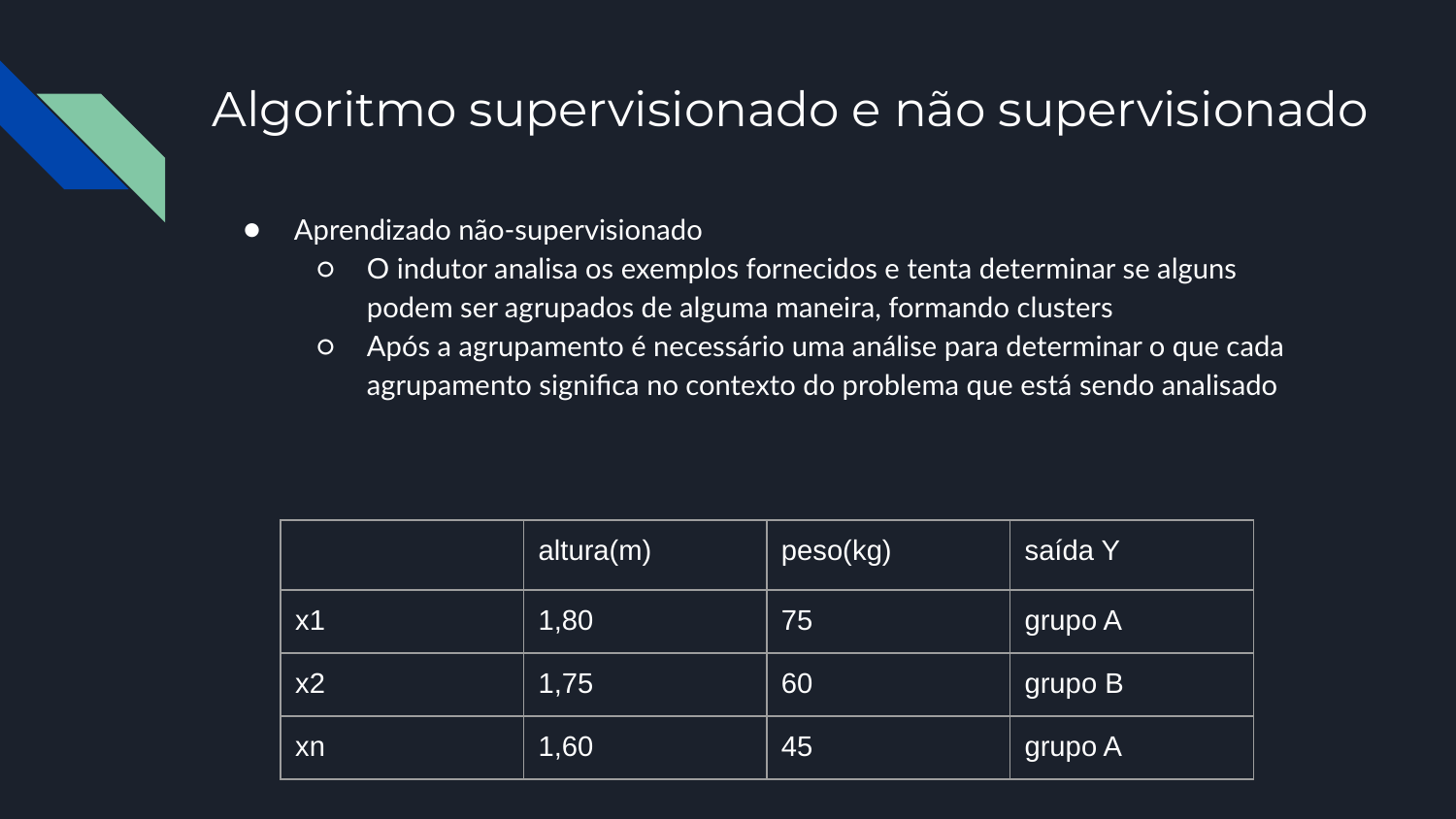

# Algoritmo supervisionado e não supervisionado
Aprendizado não-supervisionado
O indutor analisa os exemplos fornecidos e tenta determinar se alguns podem ser agrupados de alguma maneira, formando clusters
Após a agrupamento é necessário uma análise para determinar o que cada agrupamento significa no contexto do problema que está sendo analisado

|  | altura(m) | peso(kg) | saída Y |
| --- | --- | --- | --- |
| x1 | 1,80 | 75 | grupo A |
| x2 | 1,75 | 60 | grupo B |
| xn | 1,60 | 45 | grupo A |